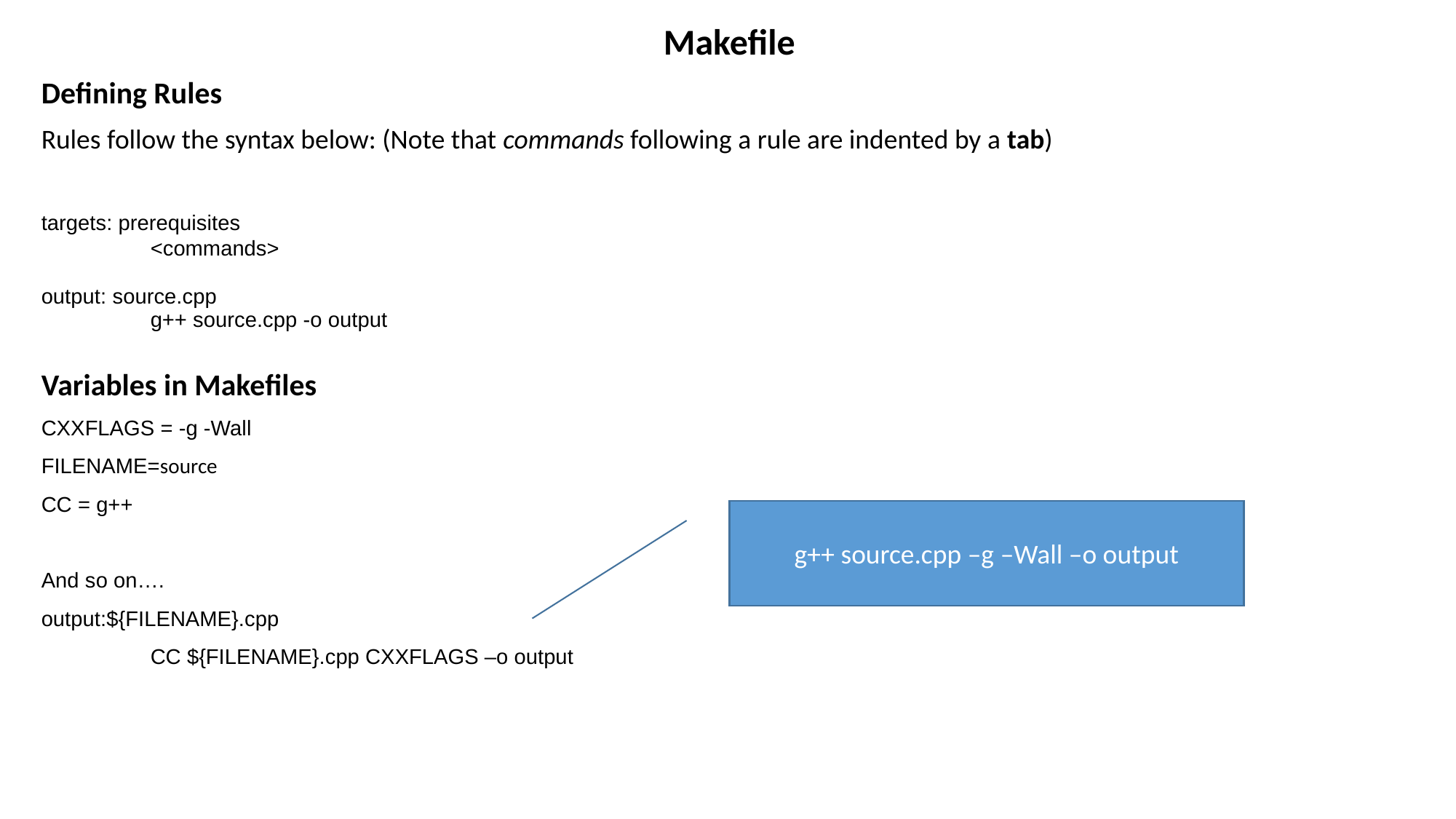

Makefile
Defining Rules
Rules follow the syntax below: (Note that commands following a rule are indented by a tab)

targets: prerequisites
	<commands>

output: source.cpp
	g++ source.cpp -o output

Variables in Makefiles
CXXFLAGS = -g -Wall
FILENAME=source
CC = g++

And so on….
output:${FILENAME}.cpp
	CC ${FILENAME}.cpp CXXFLAGS –o output

g++ source.cpp –g –Wall –o output